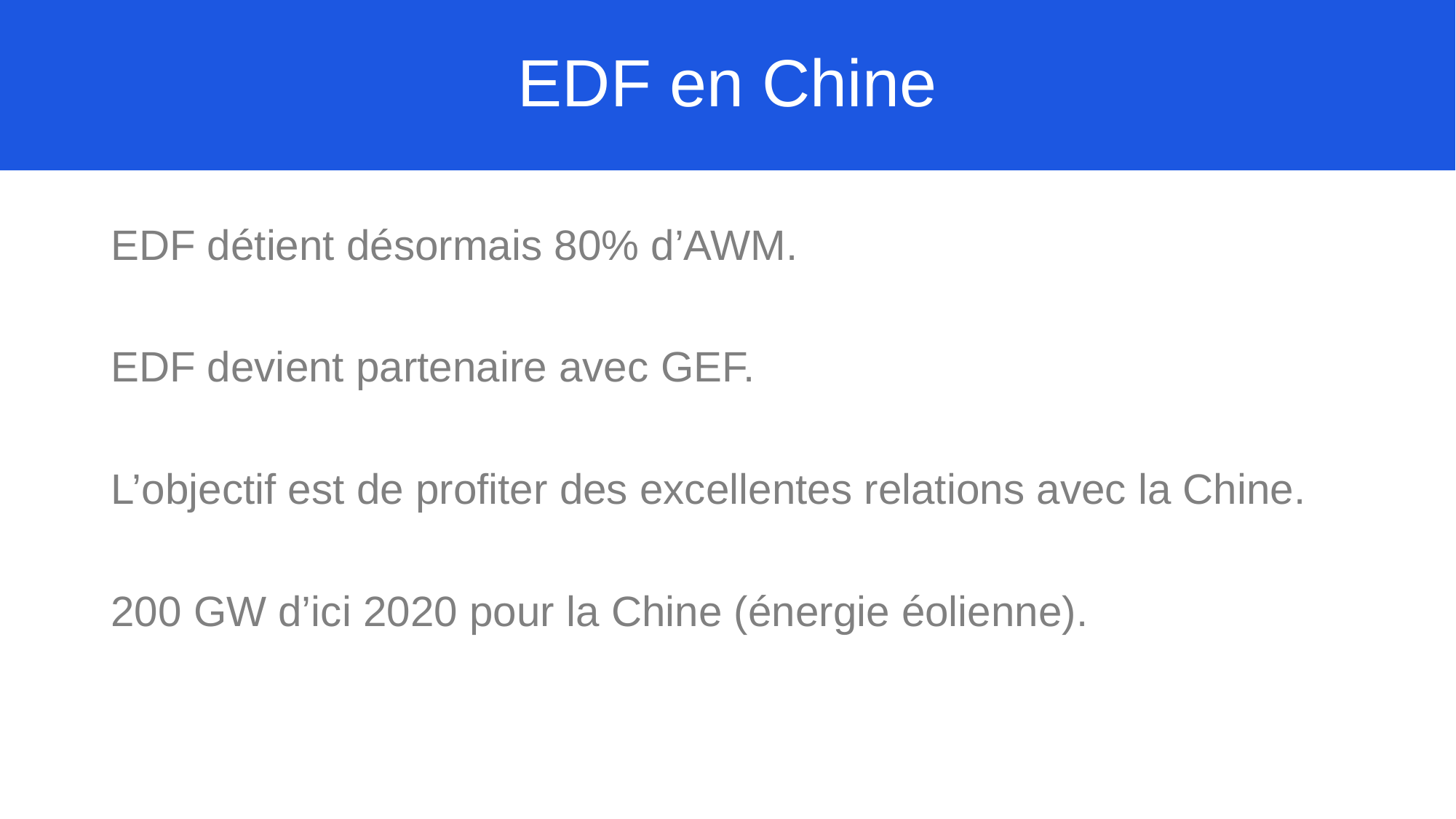

EDF en Chine
# EDF en Chine
EDF détient désormais 80% d’AWM.

EDF devient partenaire avec GEF.

L’objectif est de profiter des excellentes relations avec la Chine.

200 GW d’ici 2020 pour la Chine (énergie éolienne).